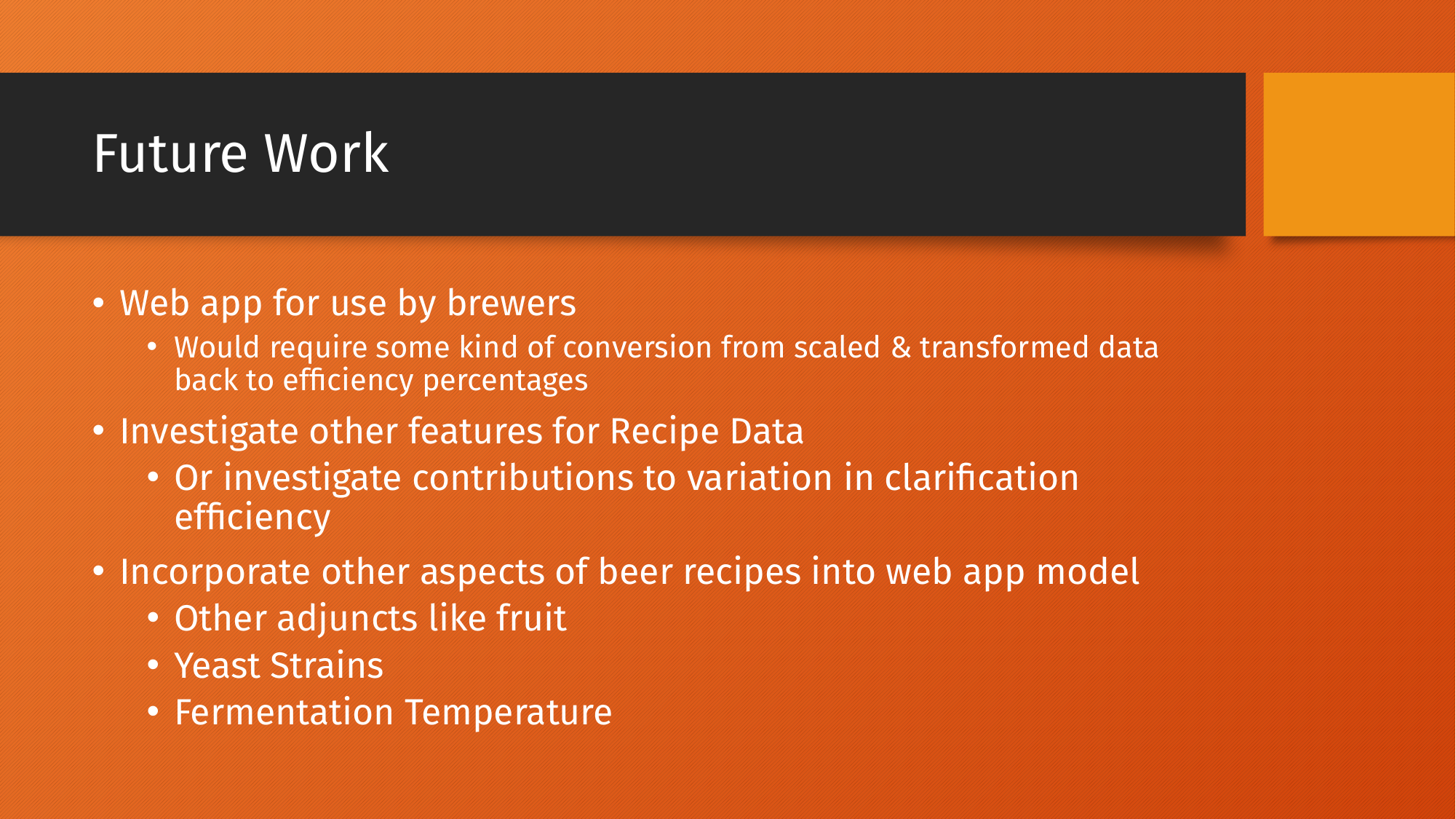

# Future Work
Web app for use by brewers
Would require some kind of conversion from scaled & transformed data back to efficiency percentages
Investigate other features for Recipe Data
Or investigate contributions to variation in clarification efficiency
Incorporate other aspects of beer recipes into web app model
Other adjuncts like fruit
Yeast Strains
Fermentation Temperature